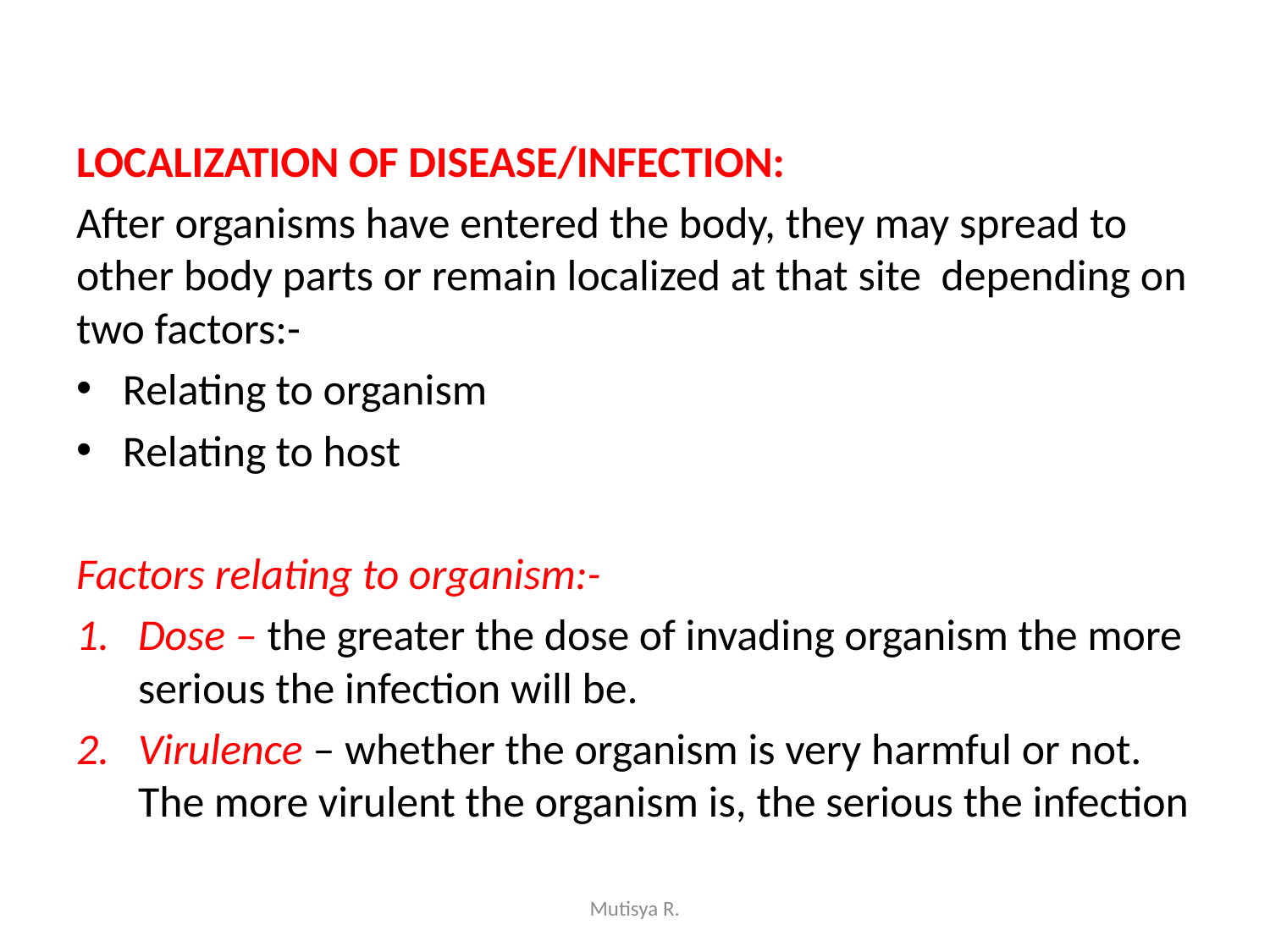

LOCALIZATION OF DISEASE/INFECTION:
After organisms have entered the body, they may spread to other body parts or remain localized at that site  depending on two factors:-
Relating to organism
Relating to host

Factors relating to organism:-
Dose – the greater the dose of invading organism the more serious the infection will be.
Virulence – whether the organism is very harmful or not. The more virulent the organism is, the serious the infection
Mutisya R.